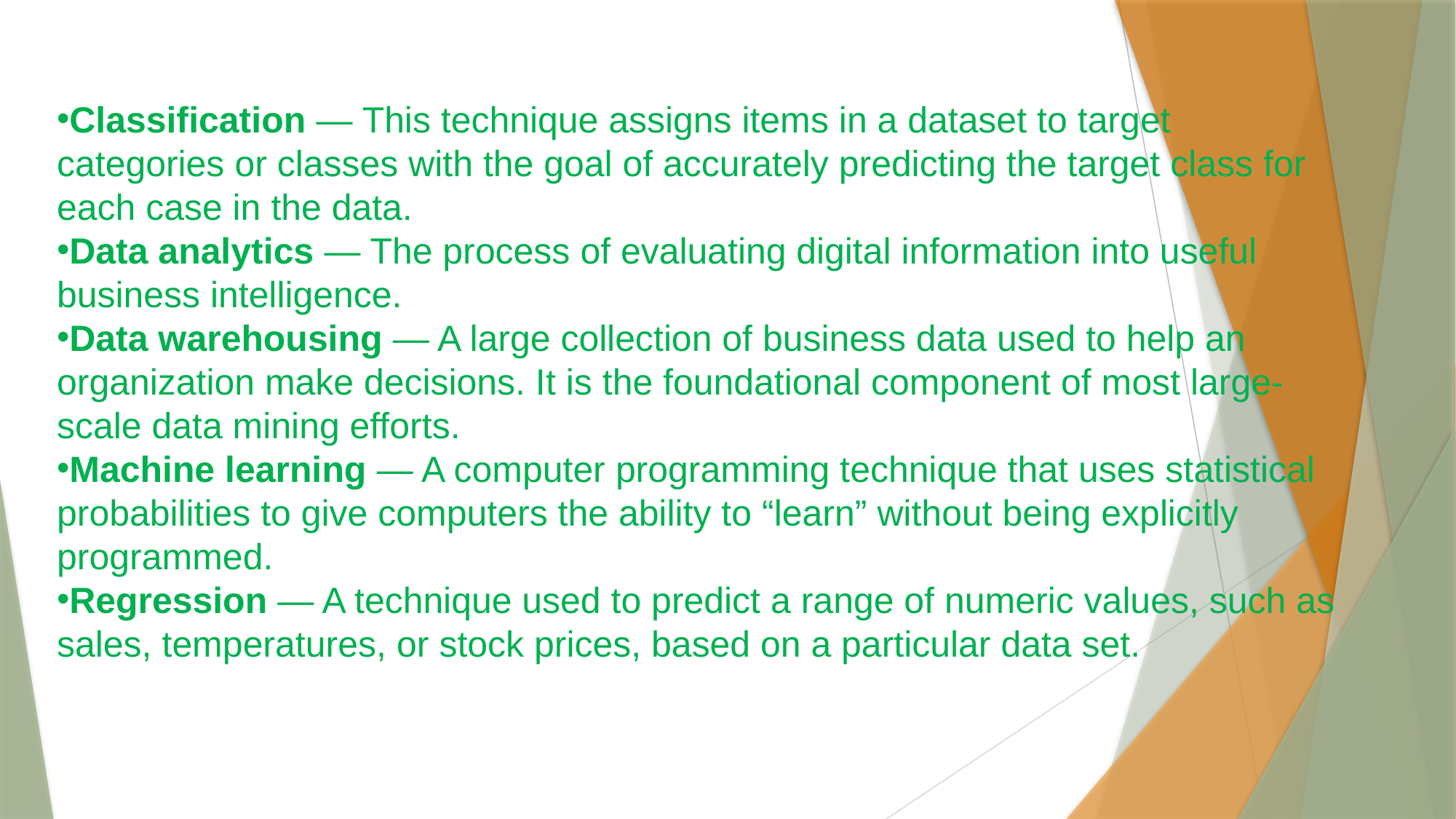

Classification — This technique assigns items in a dataset to target categories or classes with the goal of accurately predicting the target class for each case in the data.
Data analytics — The process of evaluating digital information into useful business intelligence.
Data warehousing — A large collection of business data used to help an organization make decisions. It is the foundational component of most large-scale data mining efforts.
Machine learning — A computer programming technique that uses statistical probabilities to give computers the ability to “learn” without being explicitly programmed.
Regression — A technique used to predict a range of numeric values, such as sales, temperatures, or stock prices, based on a particular data set.